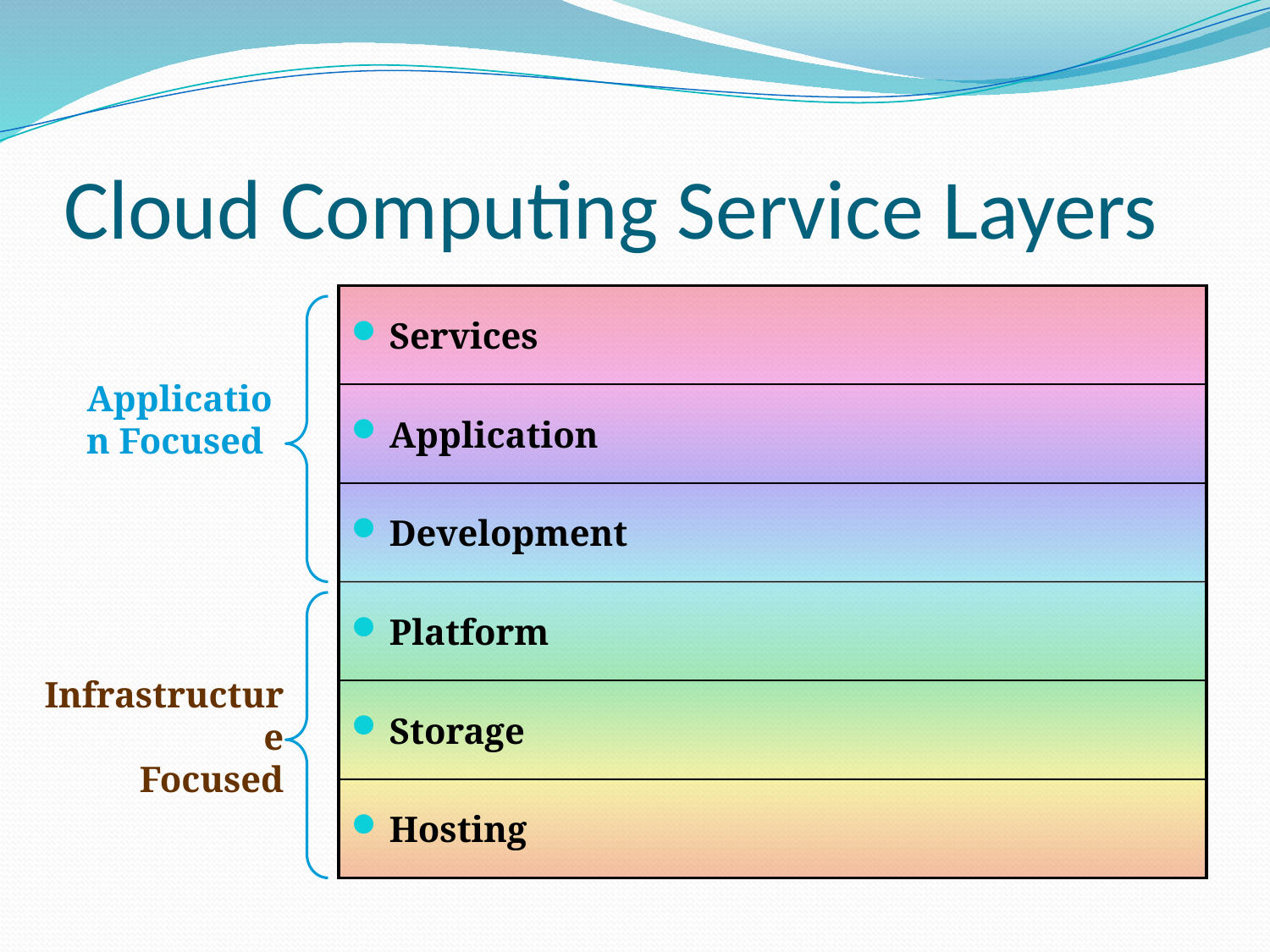

# Cloud Computing Service Layers
Services

Application
Development
Platform
Storage
Hosting

Application Focused

Infrastructure
Focused